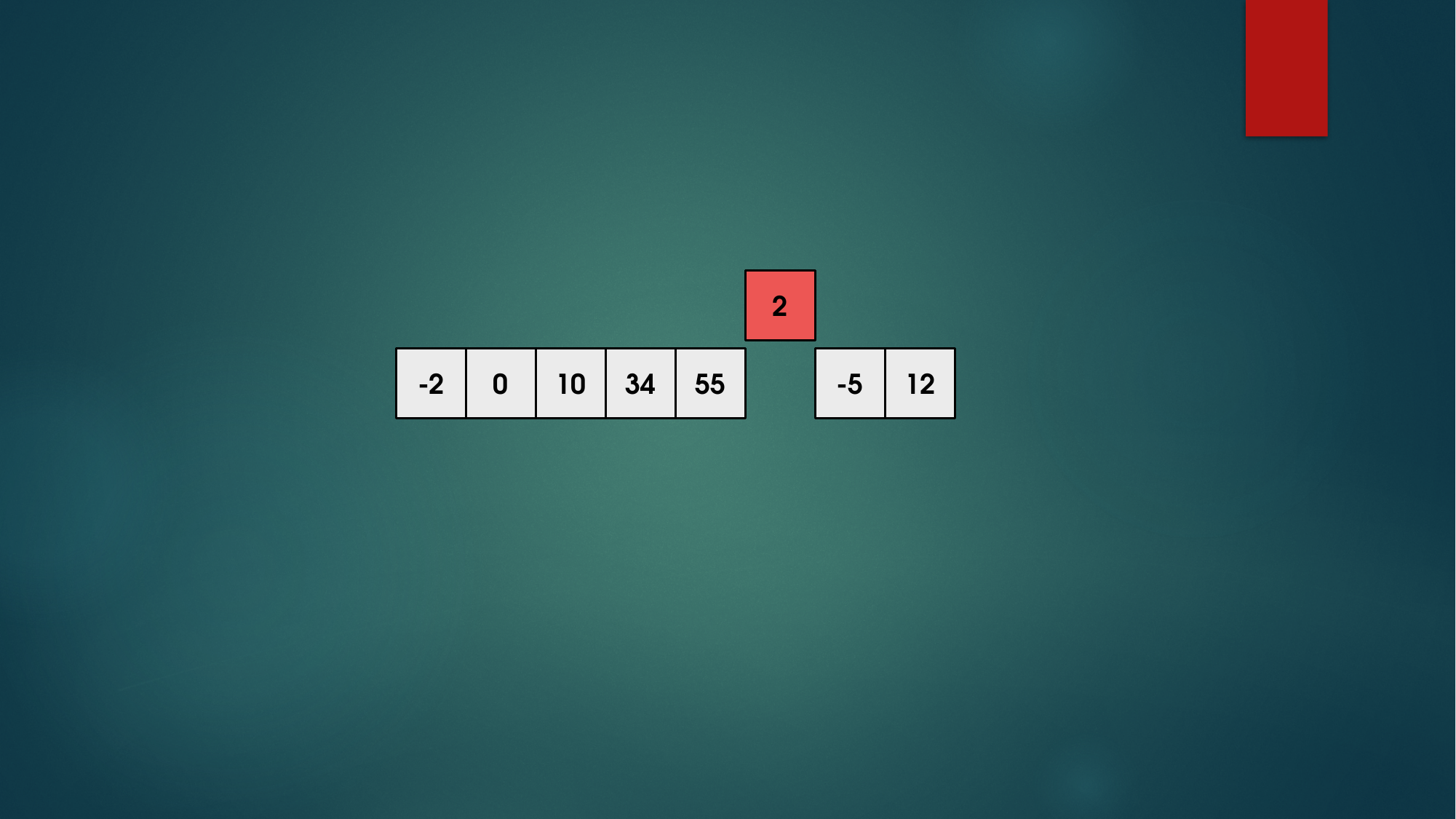

2
0
10
34
-2
55
-5
12